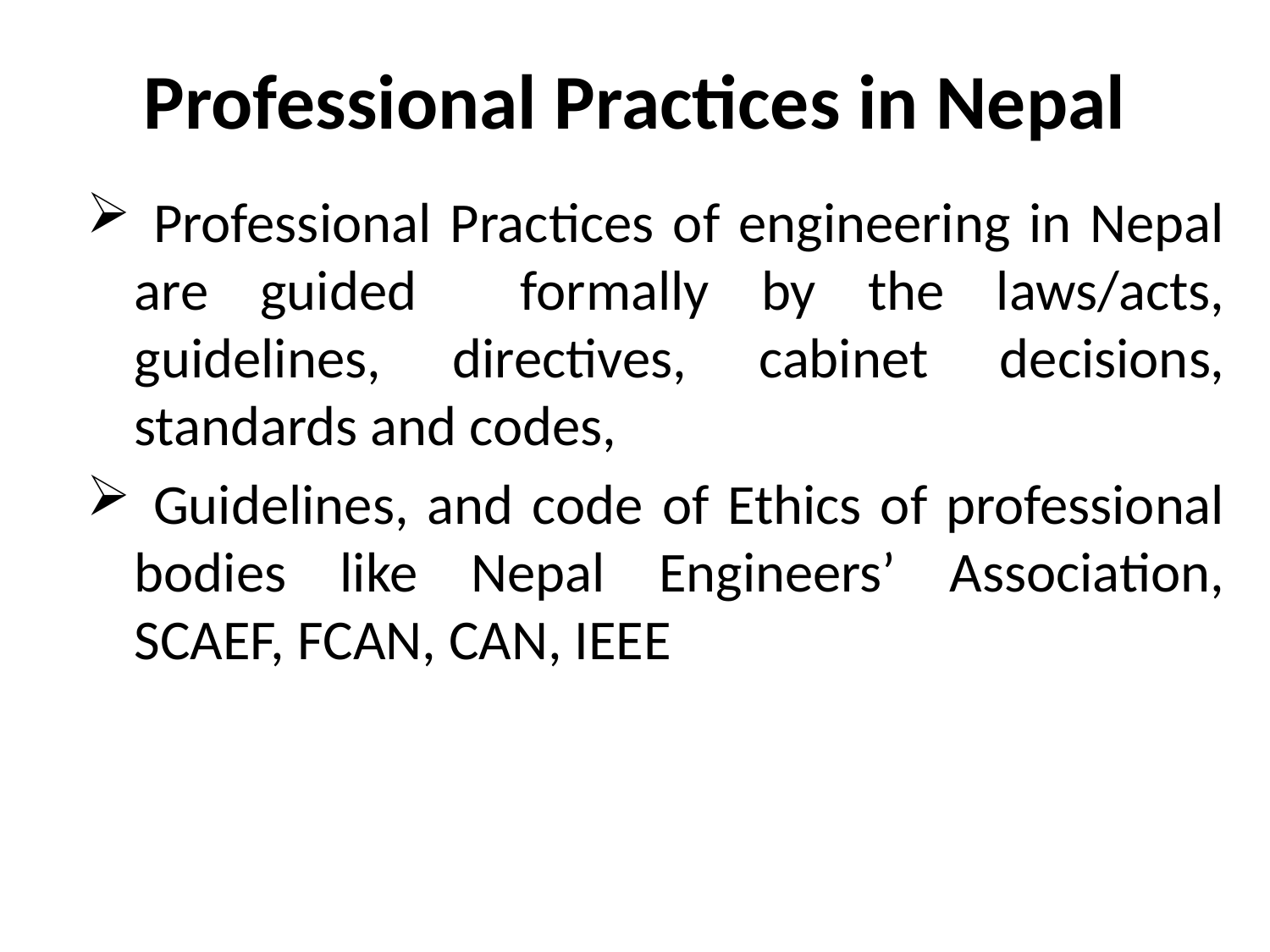

# Professional Practices in Nepal
 Professional Practices of engineering in Nepal are guided  formally by the laws/acts, guidelines, directives, cabinet decisions, standards and codes,
 Guidelines, and code of Ethics of professional bodies like Nepal Engineers’ Association, SCAEF, FCAN, CAN, IEEE